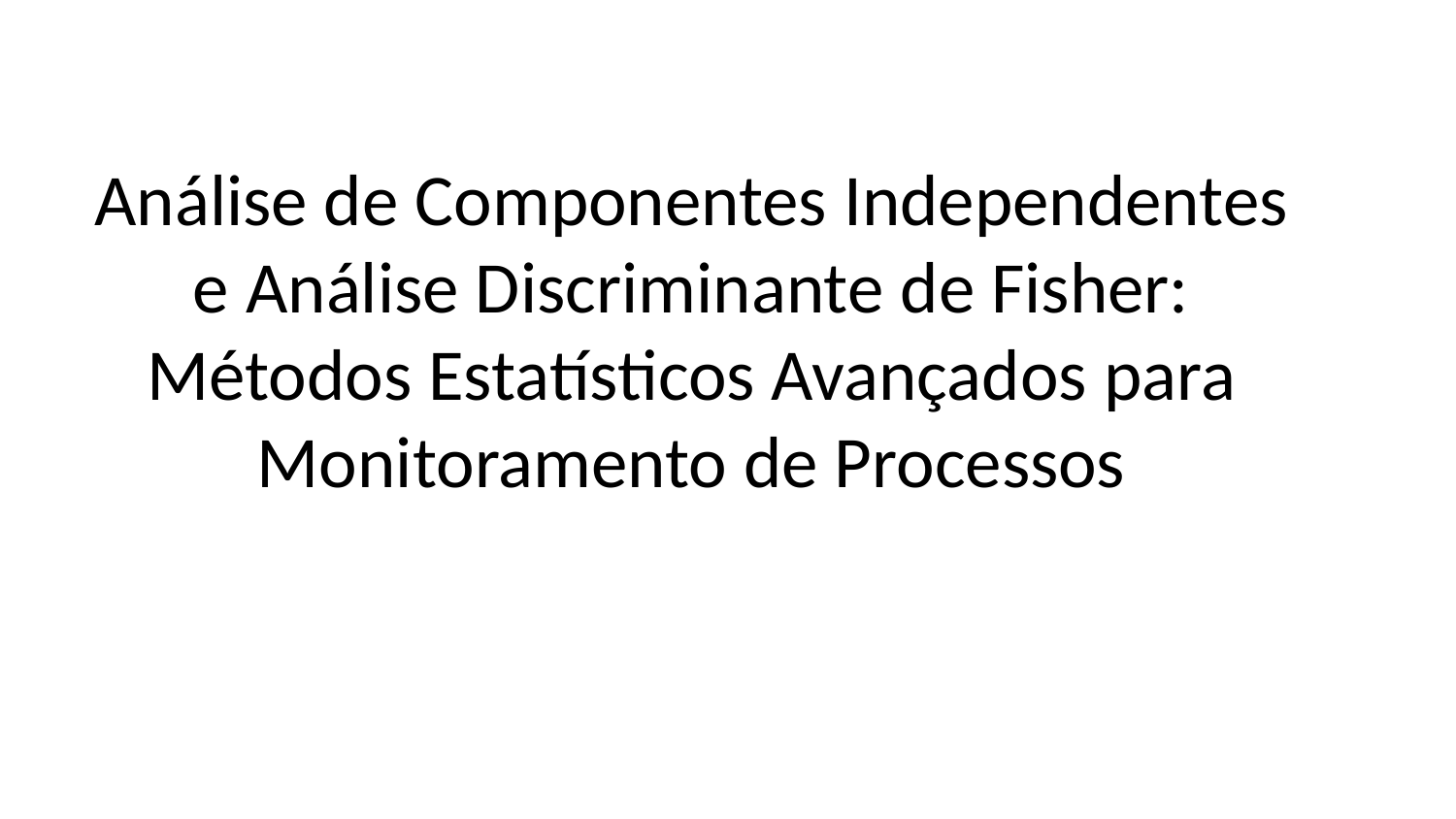

Análise de Componentes Independentes e Análise Discriminante de Fisher: Métodos Estatísticos Avançados para Monitoramento de Processos